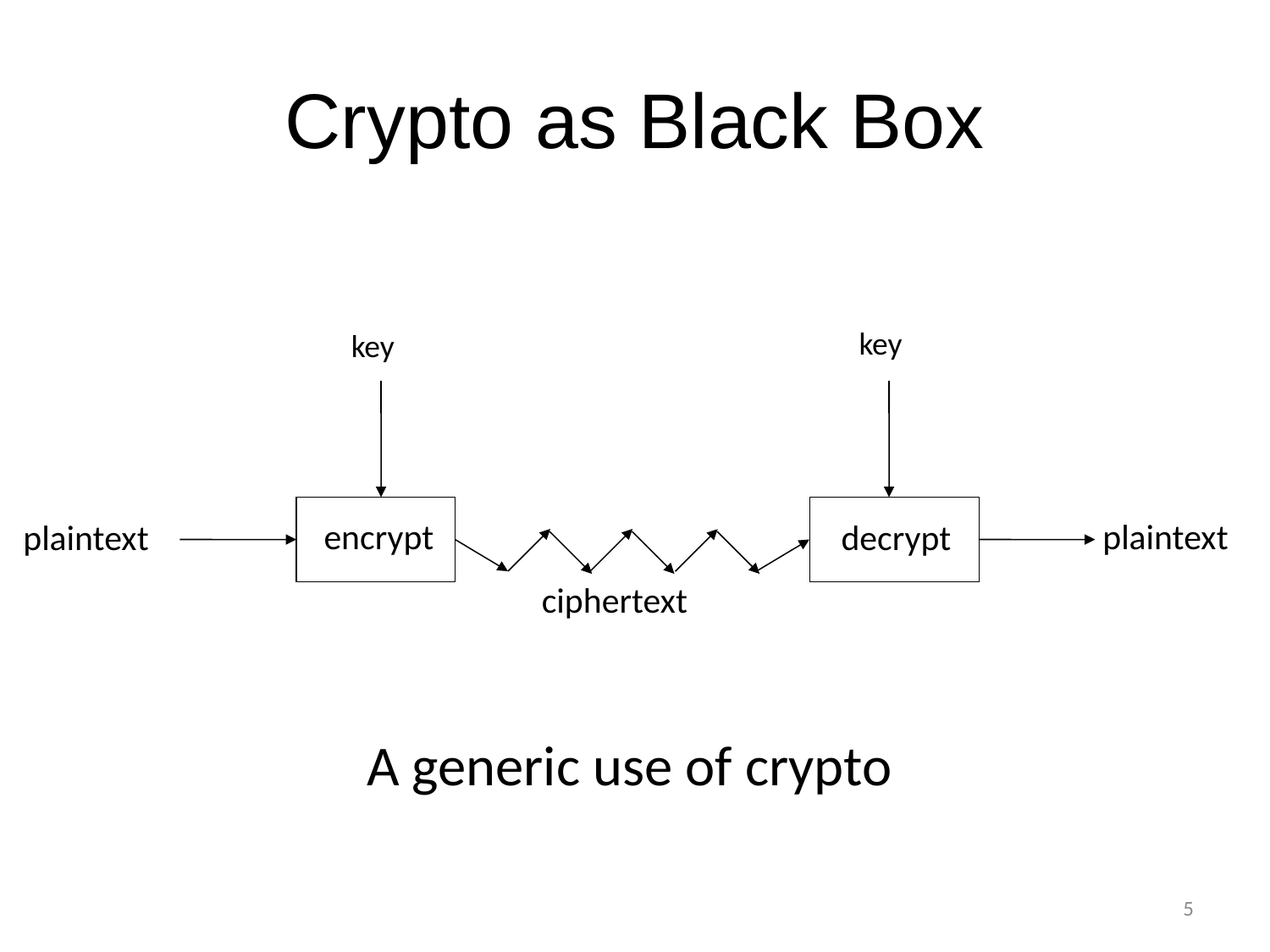

# Crypto as Black Box
key
key

encrypt
plaintext
plaintext
decrypt

ciphertext
A generic use of crypto

5